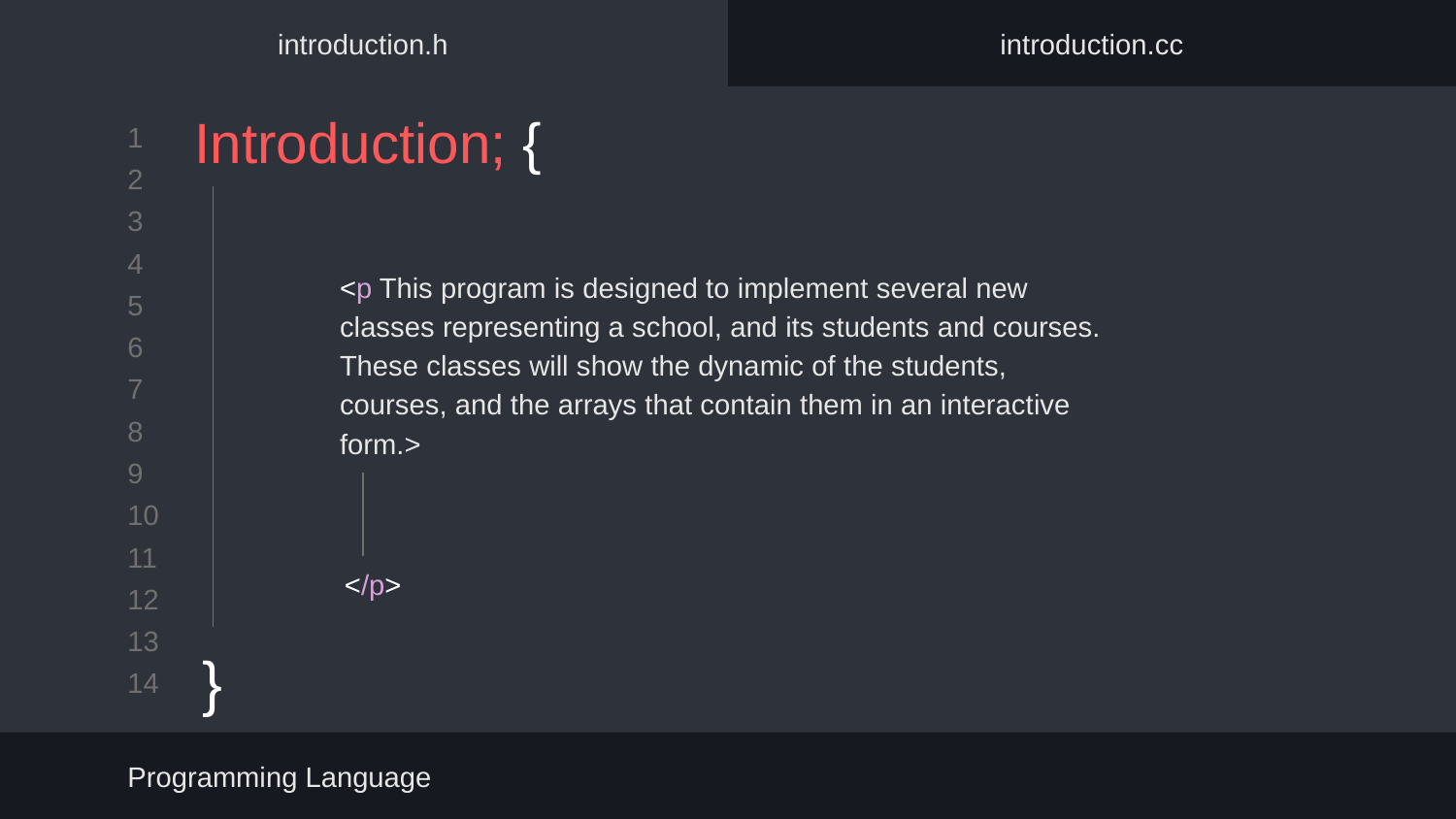

introduction.h
introduction.cc
# Introduction; {
}
<p This program is designed to implement several new classes representing a school, and its students and courses. These classes will show the dynamic of the students, courses, and the arrays that contain them in an interactive form.>
</p>
Programming Language